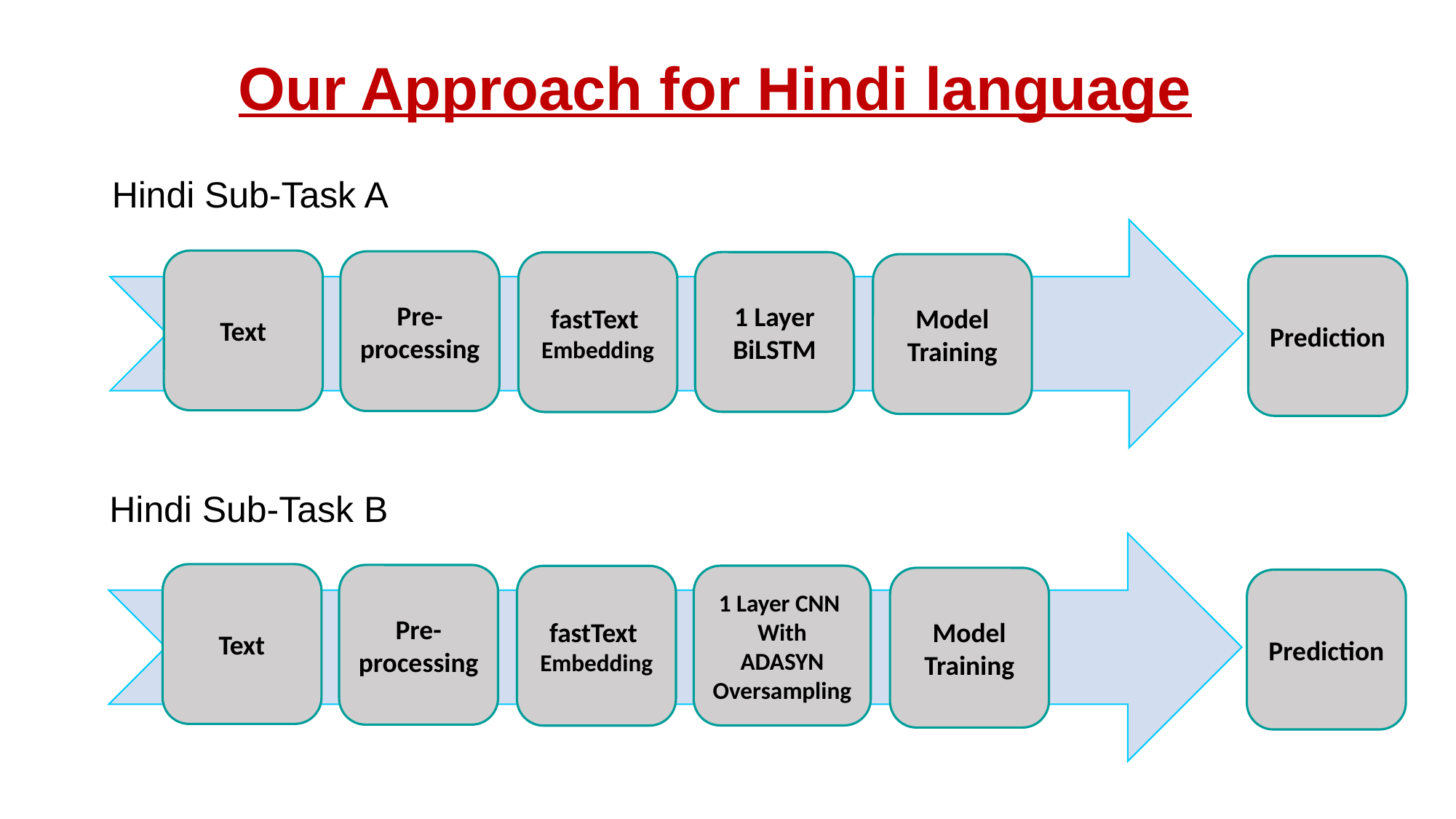

Our Approach for Hindi language
Hindi Sub-Task A

Text
Pre-processing
1 Layer BiLSTM
fastText
Embedding
Model Training
Prediction
Hindi Sub-Task B

Text
Pre-processing
1 Layer CNN
With
ADASYN Oversampling
fastText
Embedding
Model Training
Prediction